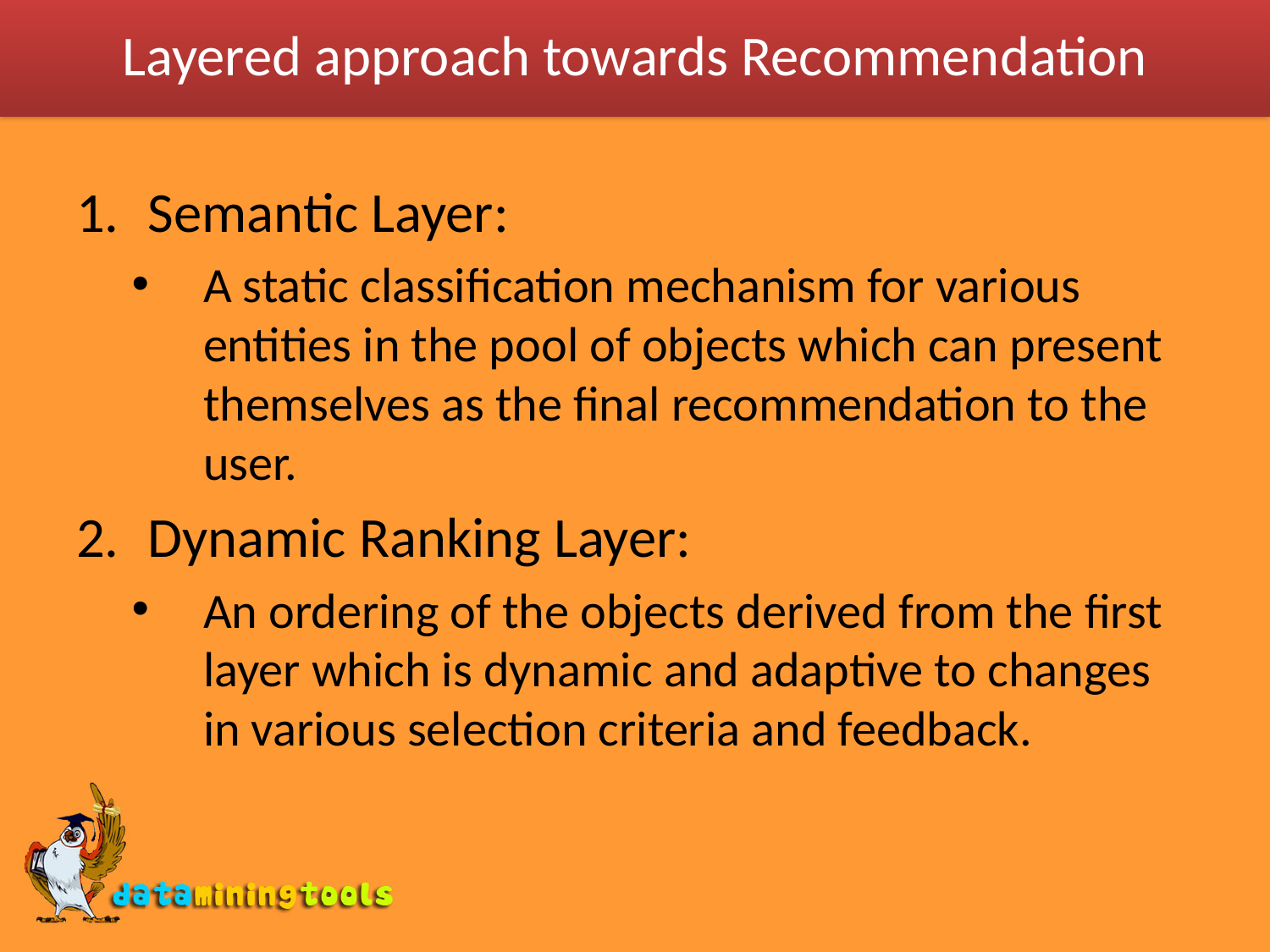

# Layered approach towards Recommendation
Semantic Layer:
A static classification mechanism for various  entities in the pool of objects which can present themselves as the final recommendation to the user.
Dynamic Ranking Layer:
An ordering of the objects derived from the first layer which is dynamic and adaptive to changes in various selection criteria and feedback.